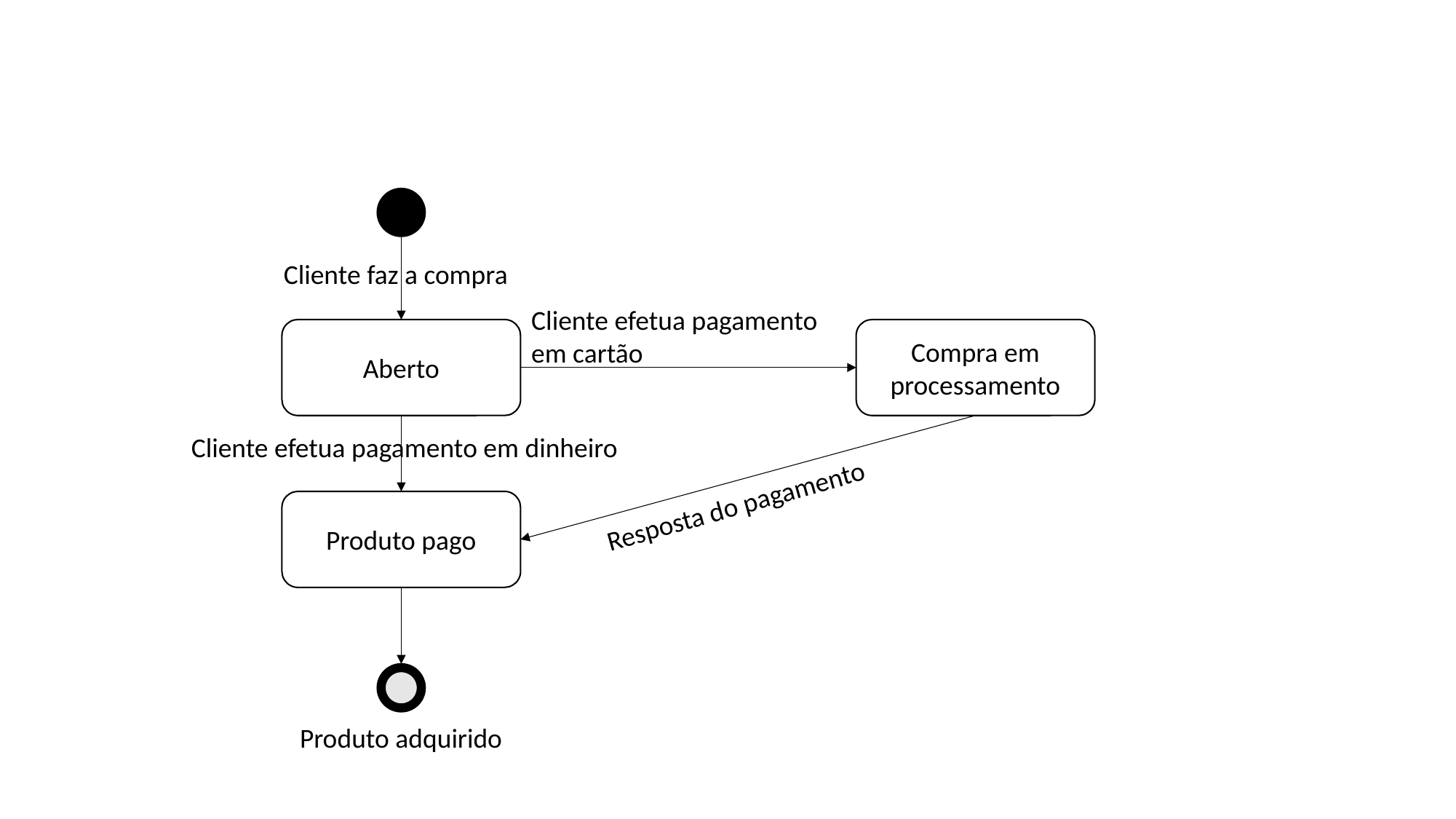

Cliente faz a compra

Cliente efetua pagamento em cartão
Aberto
Compra em processamento
Cliente efetua pagamento em dinheiro
Resposta do pagamento
Produto pago

Produto adquirido